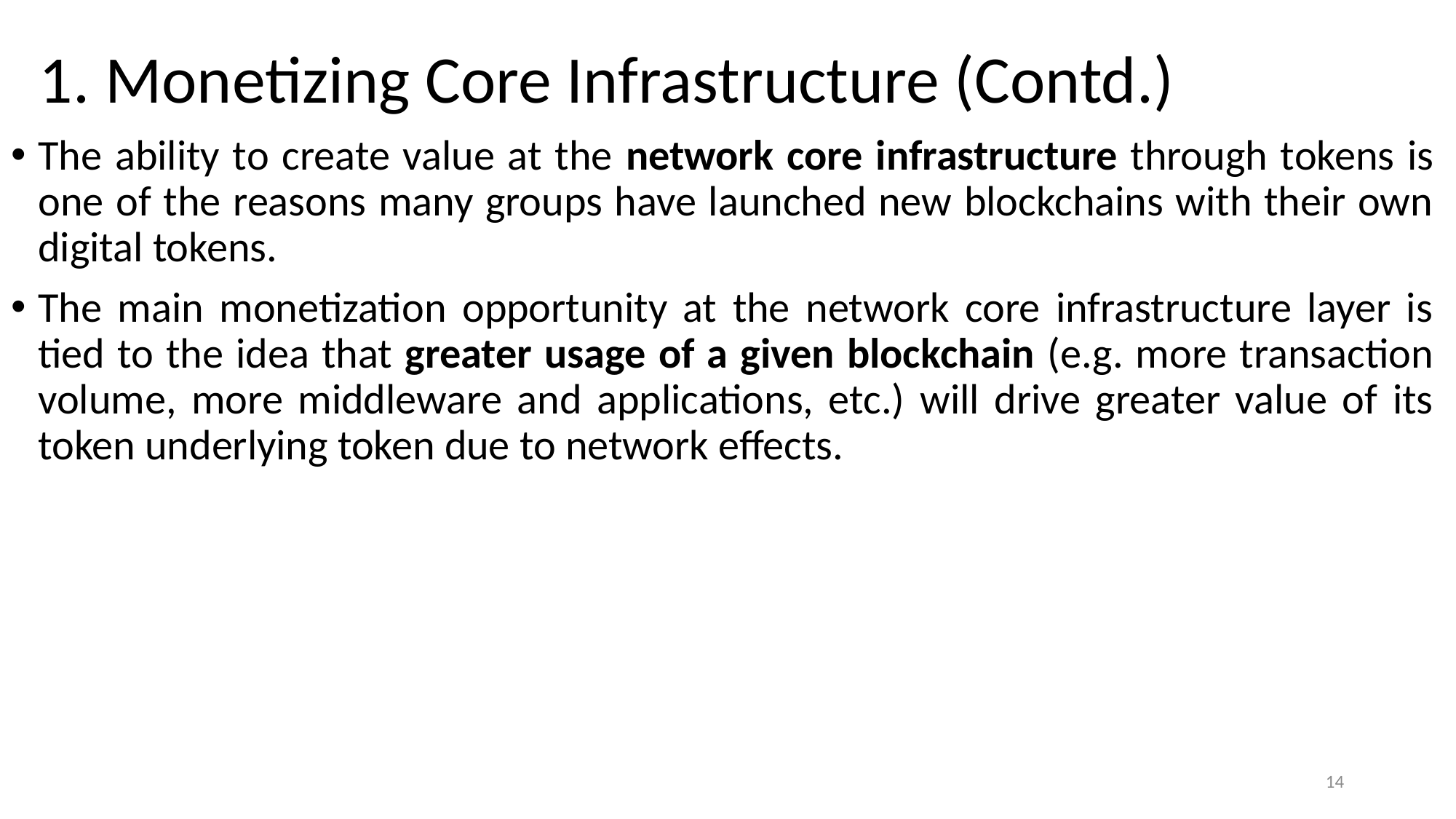

# 1. Monetizing Core Infrastructure (Contd.)
The ability to create value at the network core infrastructure through tokens is one of the reasons many groups have launched new blockchains with their own digital tokens.
The main monetization opportunity at the network core infrastructure layer is tied to the idea that greater usage of a given blockchain (e.g. more transaction volume, more middleware and applications, etc.) will drive greater value of its token underlying token due to network effects.
14